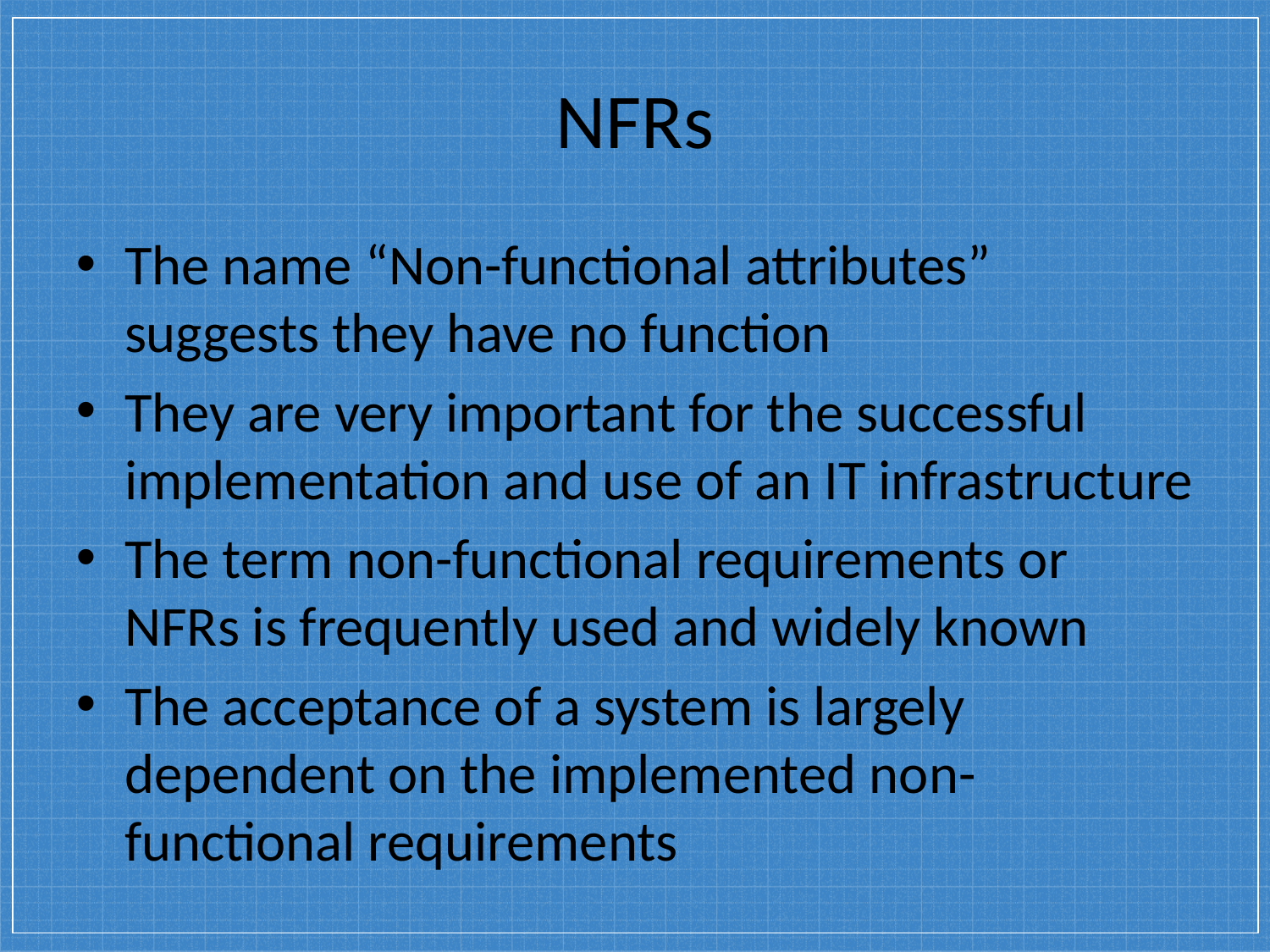

NFRs
The name “Non-functional attributes” suggests they have no function
They are very important for the successful implementation and use of an IT infrastructure
The term non-functional requirements or NFRs is frequently used and widely known
The acceptance of a system is largely dependent on the implemented non-functional requirements